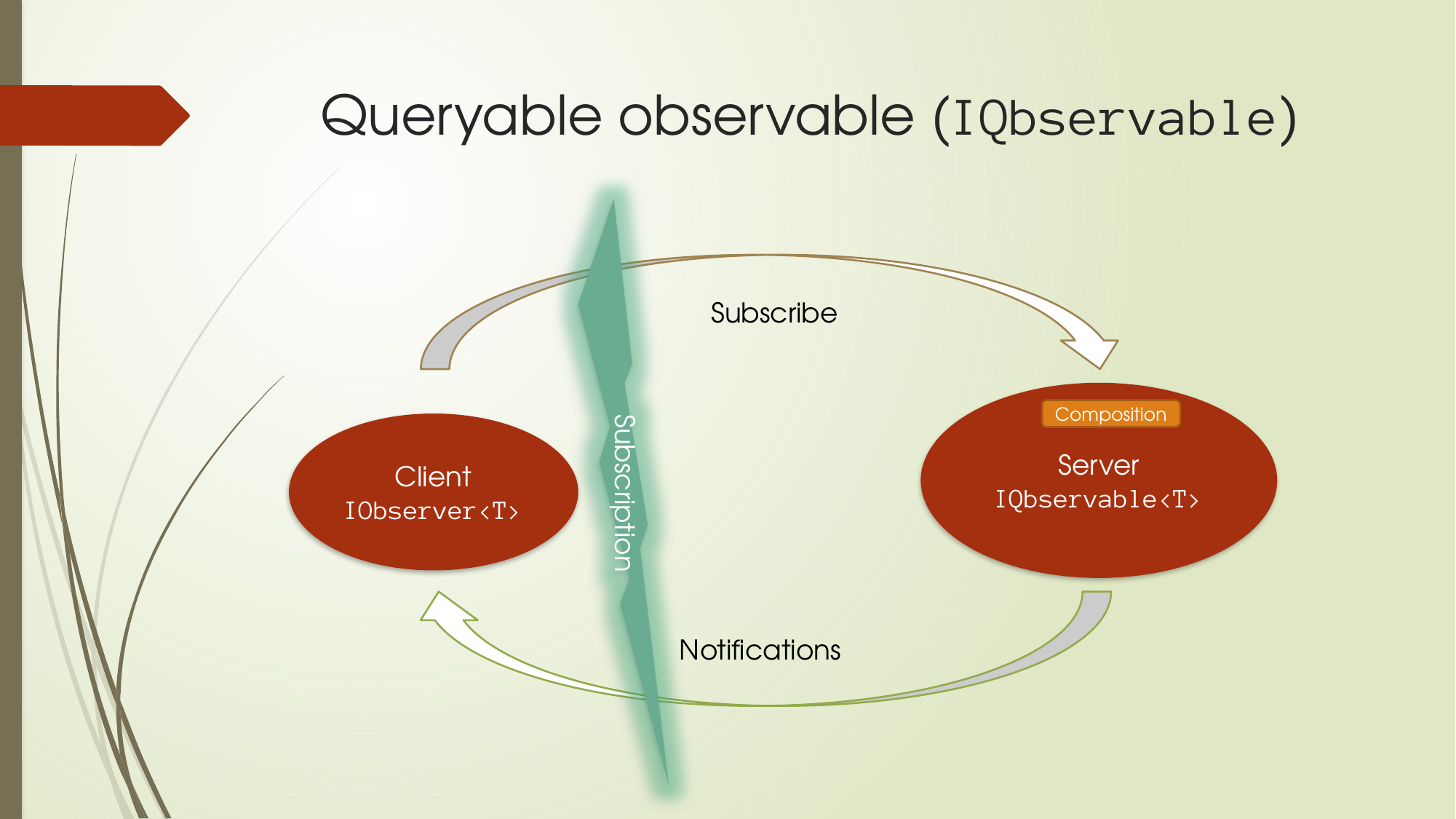

# Queryable observable (IQbservable)
Subscription
Subscribe
Server
IQbservable<T>
Composition
Client
IObserver<T>
Notifications